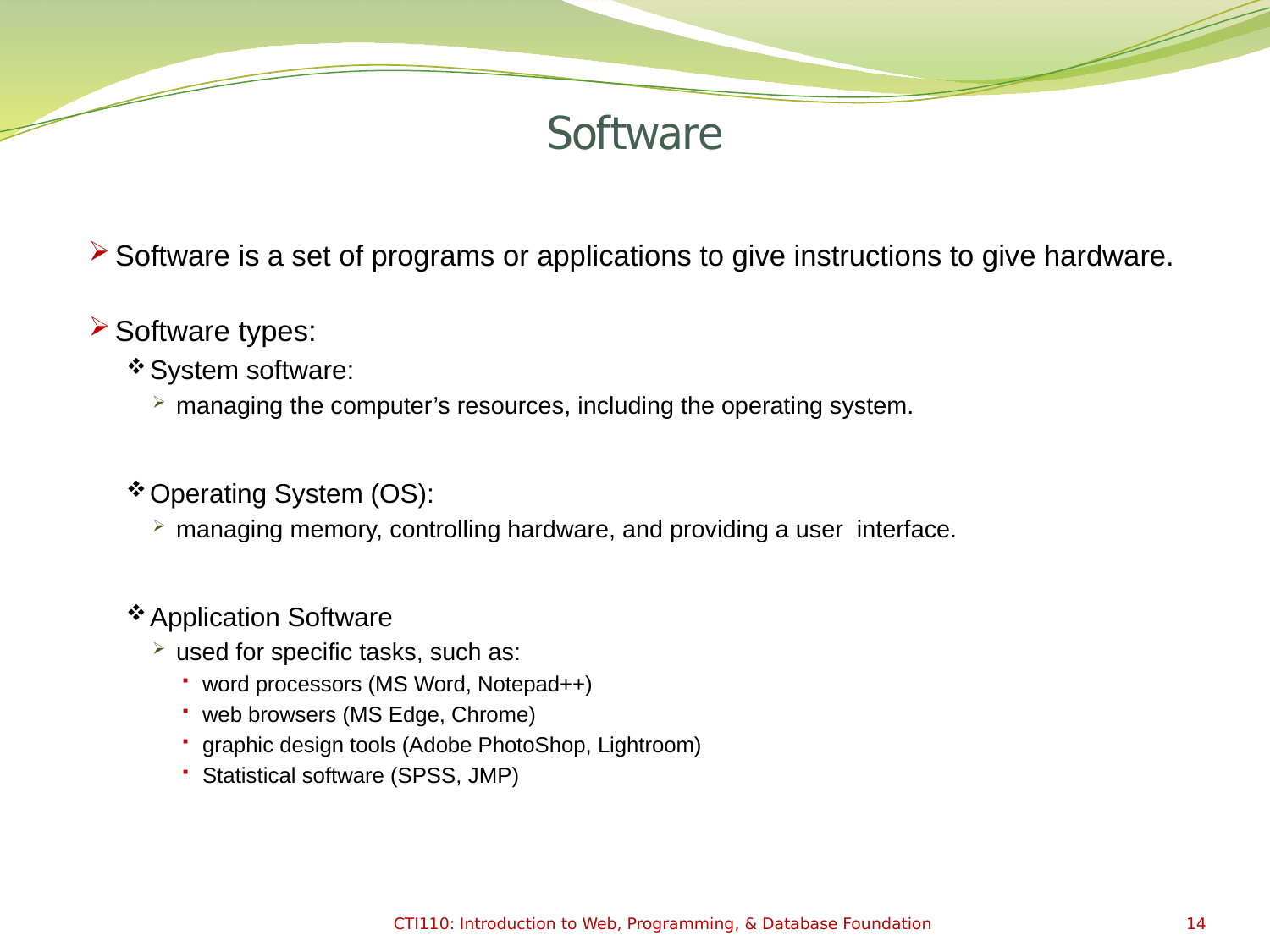

# Software
Software is a set of programs or applications to give instructions to give hardware.
Software types:
System software:
managing the computer’s resources, including the operating system.

Operating System (OS):
managing memory, controlling hardware, and providing a user  interface.

Application Software
used for specific tasks, such as:
word processors (MS Word, Notepad++)
web browsers (MS Edge, Chrome)
graphic design tools (Adobe PhotoShop, Lightroom)
Statistical software (SPSS, JMP)

CTI110: Introduction to Web, Programming, & Database Foundation
14